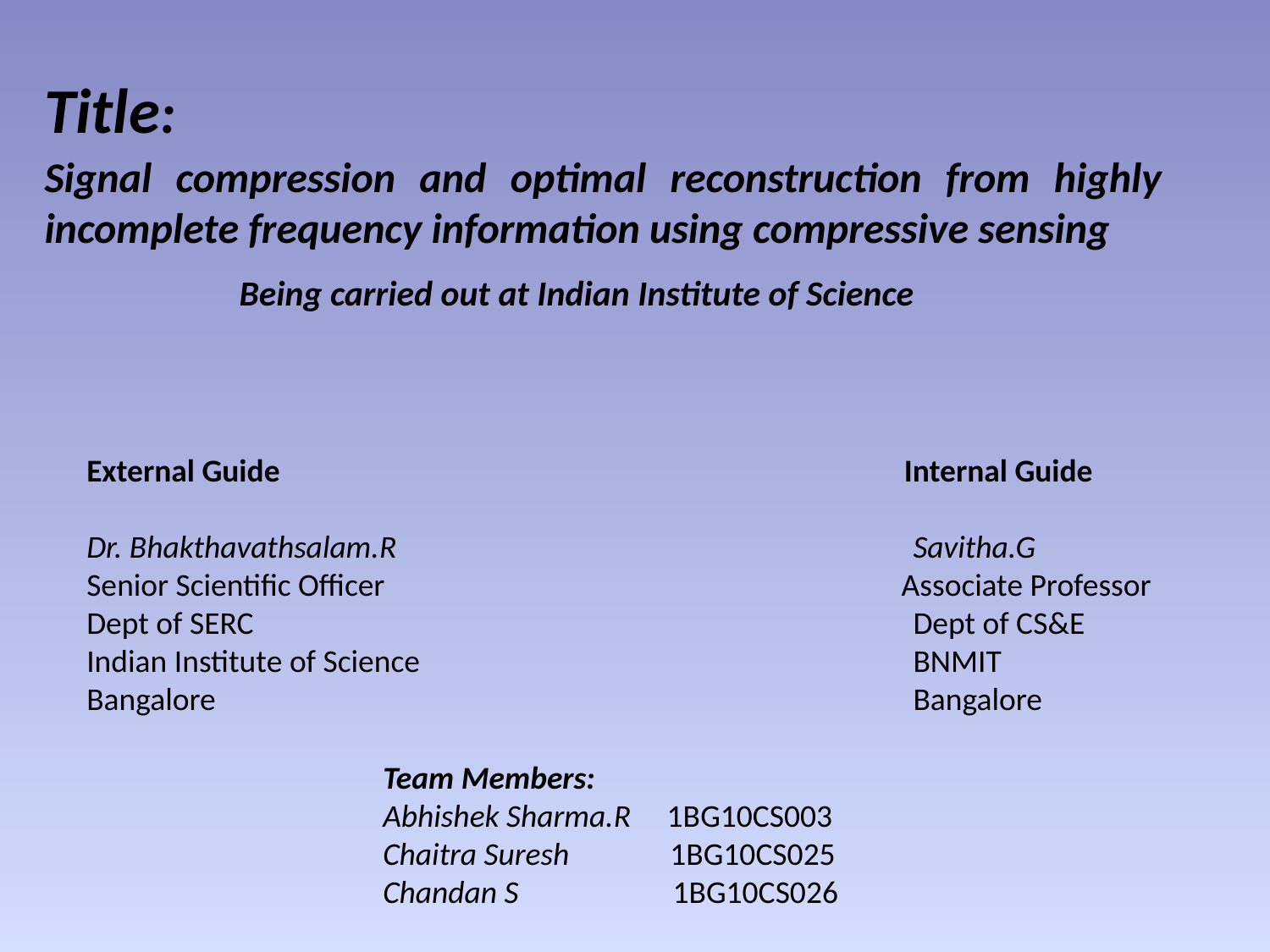

Title:
# Signal compression and optimal reconstruction from highly incomplete frequency information using compressive sensing
Being carried out at Indian Institute of Science
External Guide                                                                                       Internal Guide
Dr. Bhakthavathsalam.R				         Savitha.G
Senior Scientific Officer                                                                        Associate Professor
Dept of SERC					         Dept of CS&E
Indian Institute of Science				         BNMIT
Bangalore					         Bangalore

Team Members:
Abhishek Sharma.R     1BG10CS003
Chaitra Suresh              1BG10CS025
Chandan S	     1BG10CS026